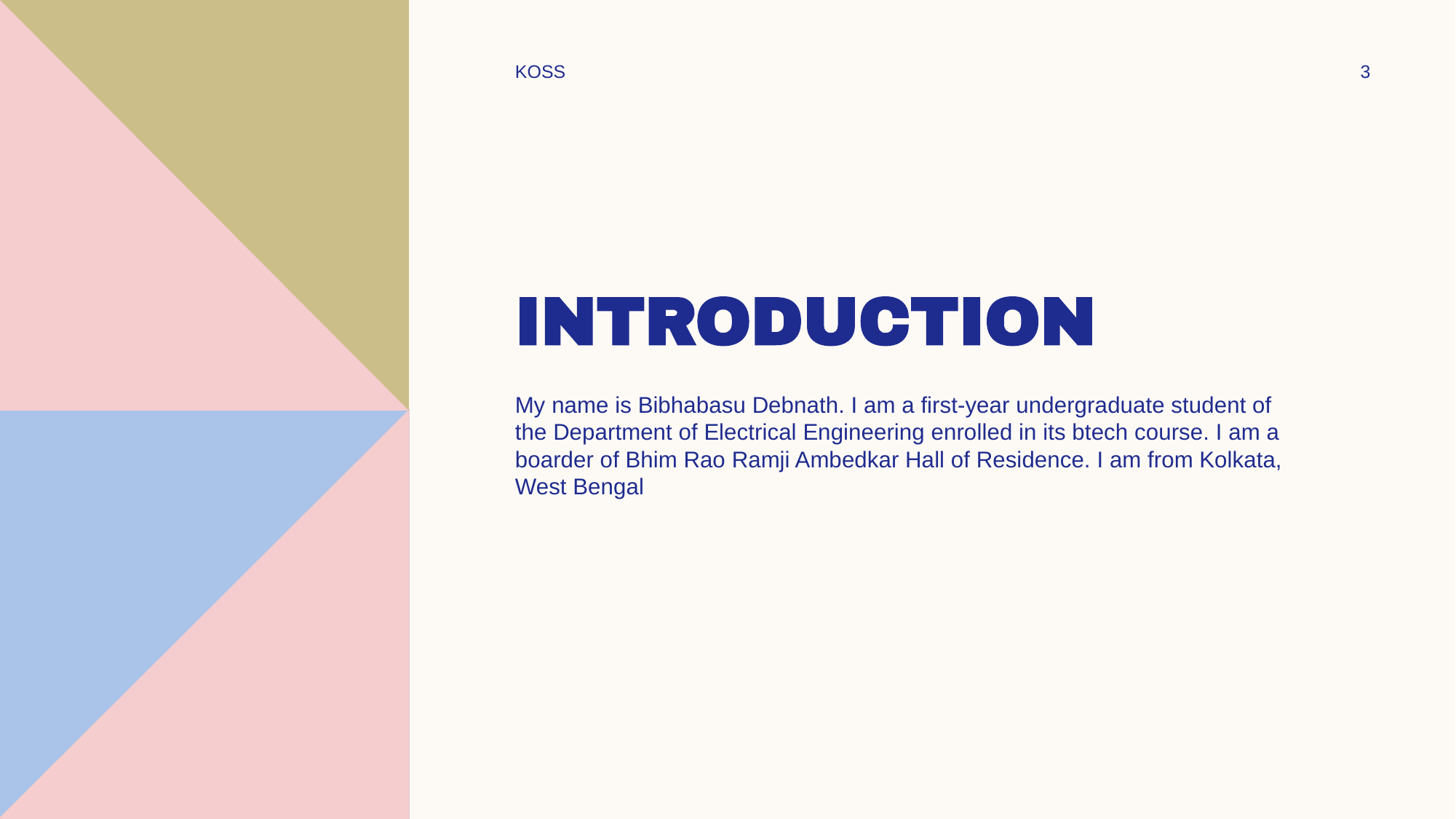

KOSS
3
# Introduction
My name is Bibhabasu Debnath. I am a first-year undergraduate student of the Department of Electrical Engineering enrolled in its btech course. I am a boarder of Bhim Rao Ramji Ambedkar Hall of Residence. I am from Kolkata, West Bengal